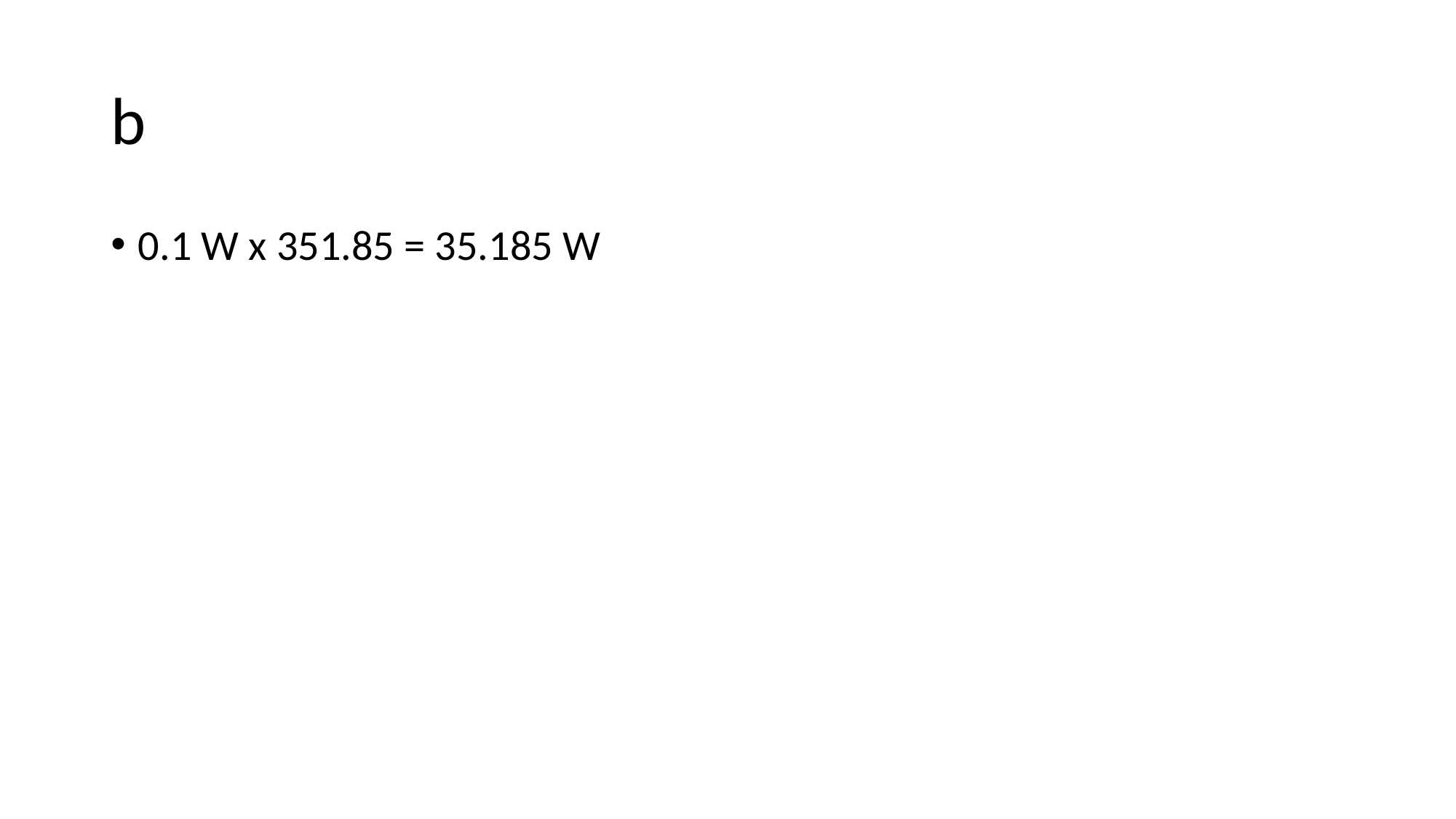

# b
0.1 W x 351.85 = 35.185 W